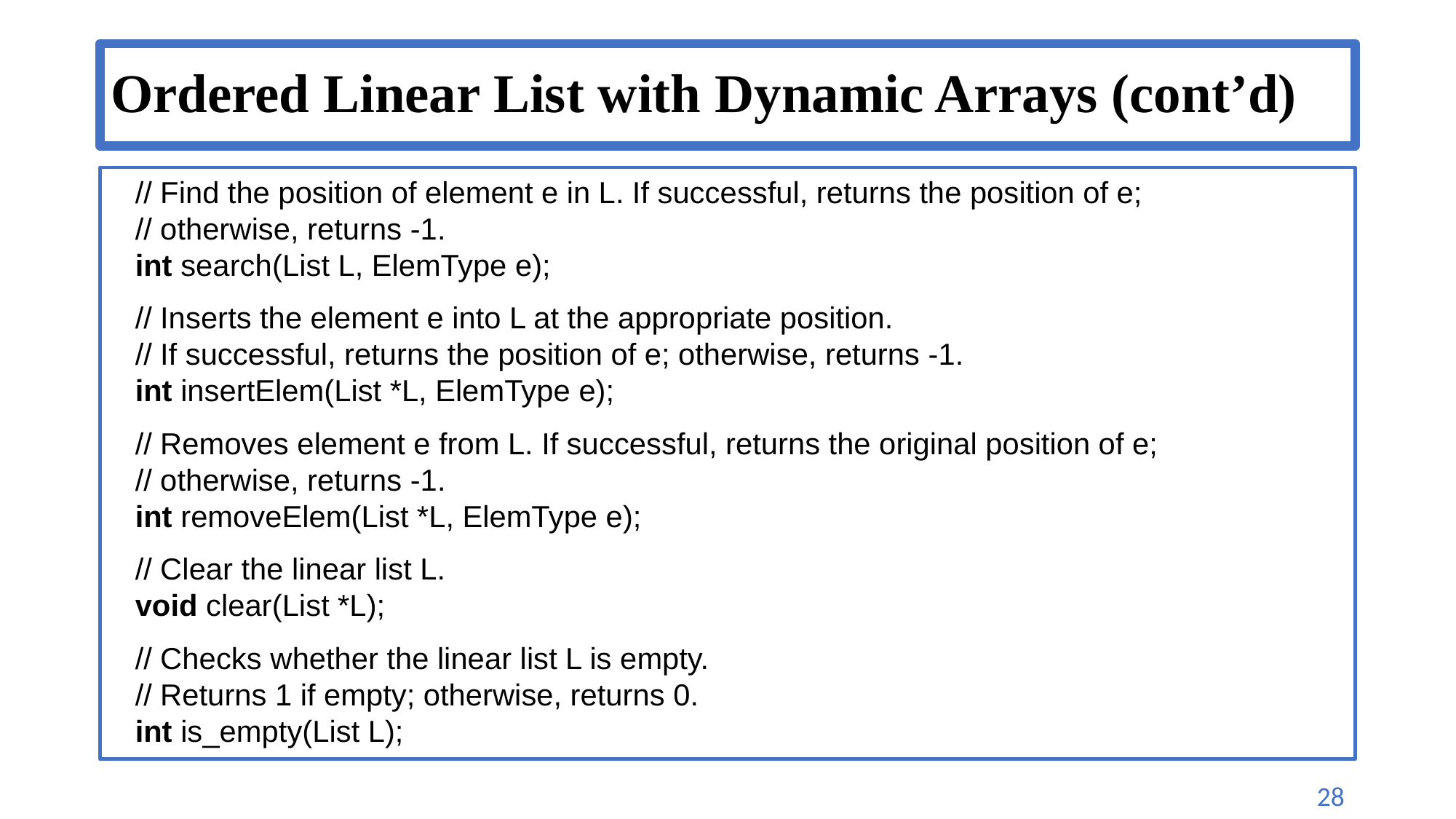

# Ordered Linear List with Dynamic Arrays (cont’d)
// Find the position of element e in L. If successful, returns the position of e;
// otherwise, returns -1.
int search(List L, ElemType e);
// Inserts the element e into L at the appropriate position.
// If successful, returns the position of e; otherwise, returns -1.
int insertElem(List *L, ElemType e);
// Removes element e from L. If successful, returns the original position of e;
// otherwise, returns -1.
int removeElem(List *L, ElemType e);
// Clear the linear list L.
void clear(List *L);
// Checks whether the linear list L is empty.
// Returns 1 if empty; otherwise, returns 0.
int is_empty(List L);